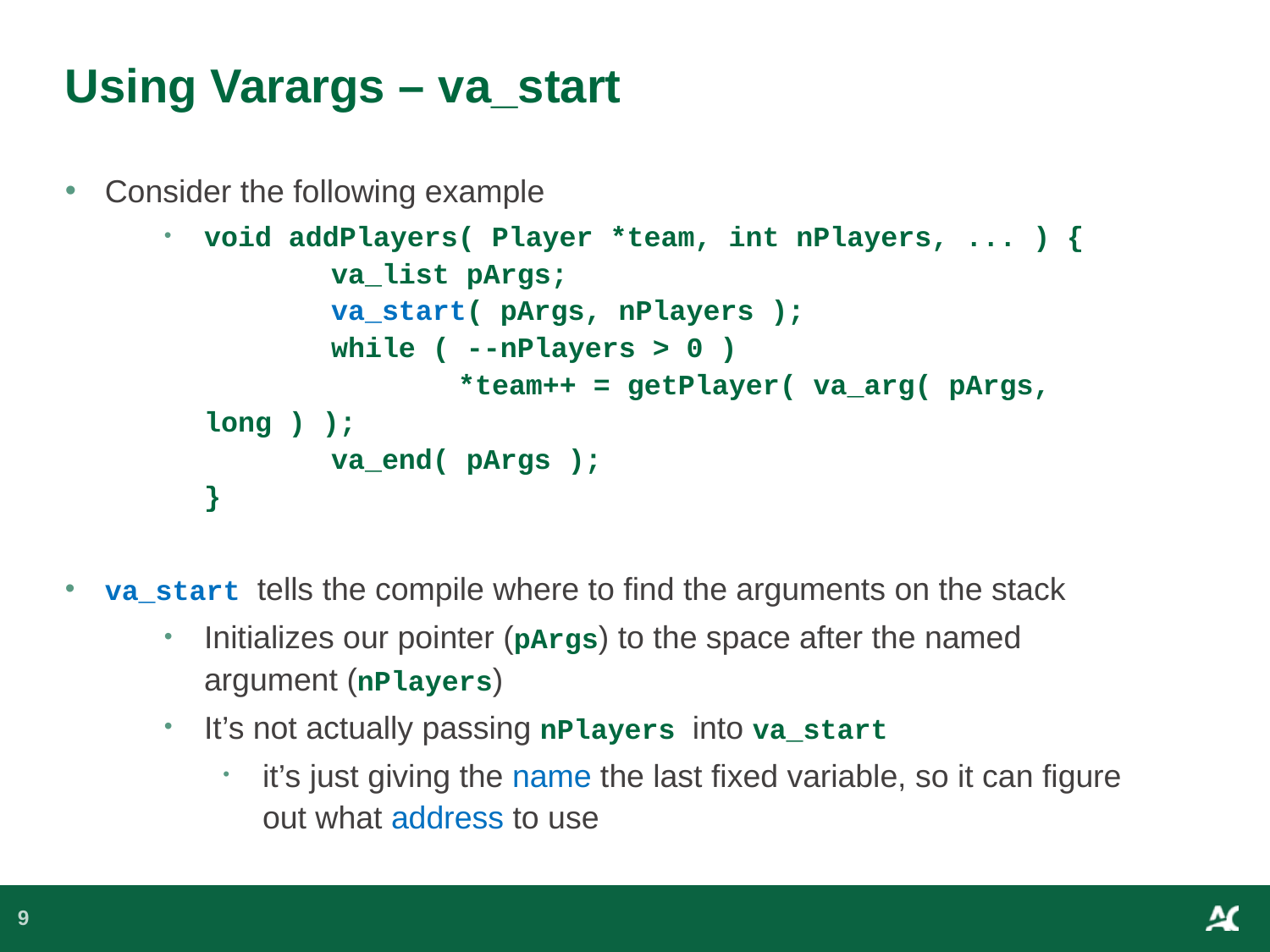

# Using Varargs – va_start
Consider the following example
void addPlayers( Player *team, int nPlayers, ... ) {
	va_list pArgs;
	va_start( pArgs, nPlayers );
	while ( --nPlayers > 0 )
		*team++ = getPlayer( va_arg( pArgs, long ) );
	va_end( pArgs );
}
va_start tells the compile where to find the arguments on the stack
Initializes our pointer (pArgs) to the space after the named argument (nPlayers)
It’s not actually passing nPlayers into va_start
it’s just giving the name the last fixed variable, so it can figure out what address to use

9